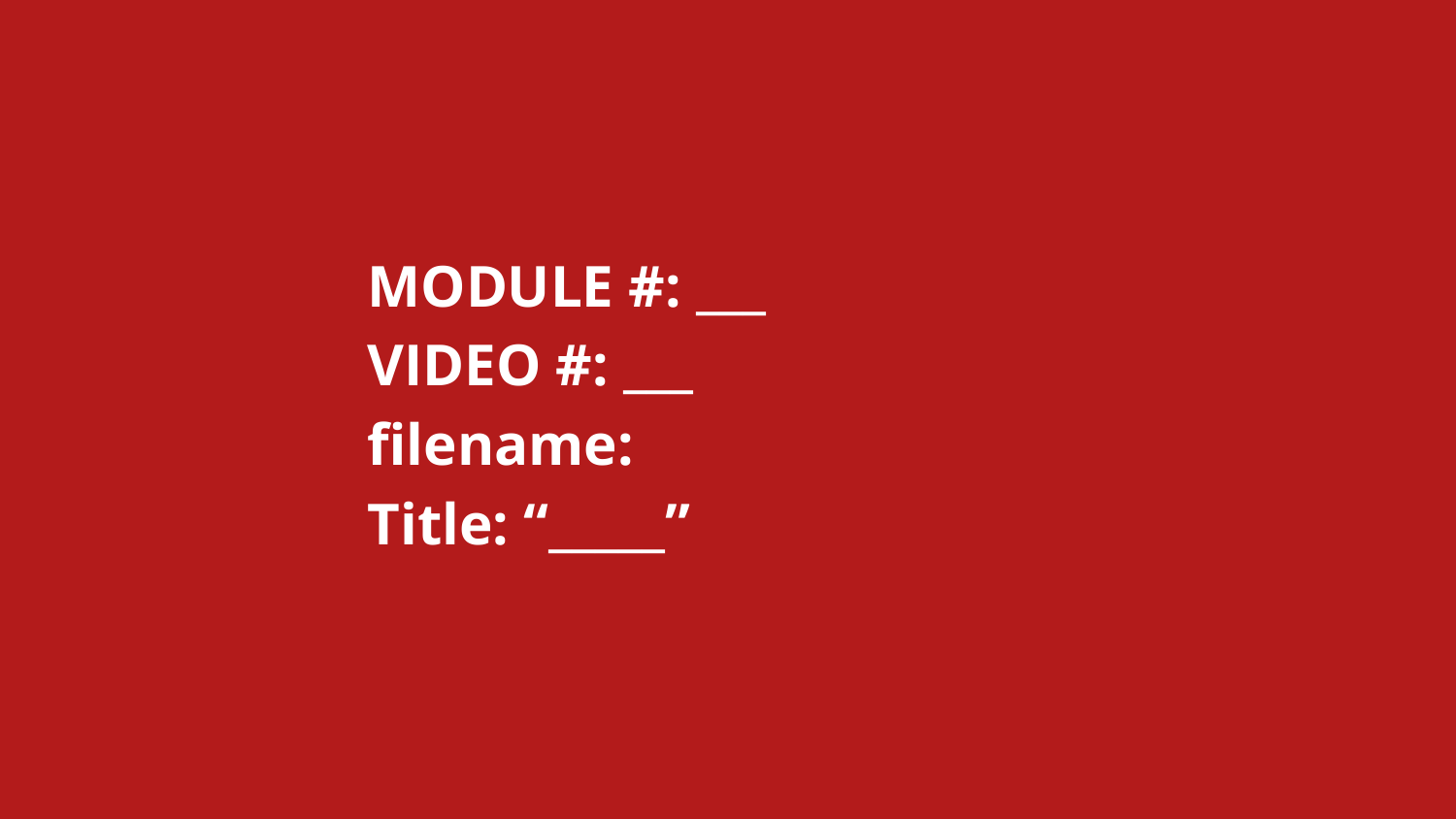

MODULE #: ___
		VIDEO #: ___
		filename:
		Title: “_____”